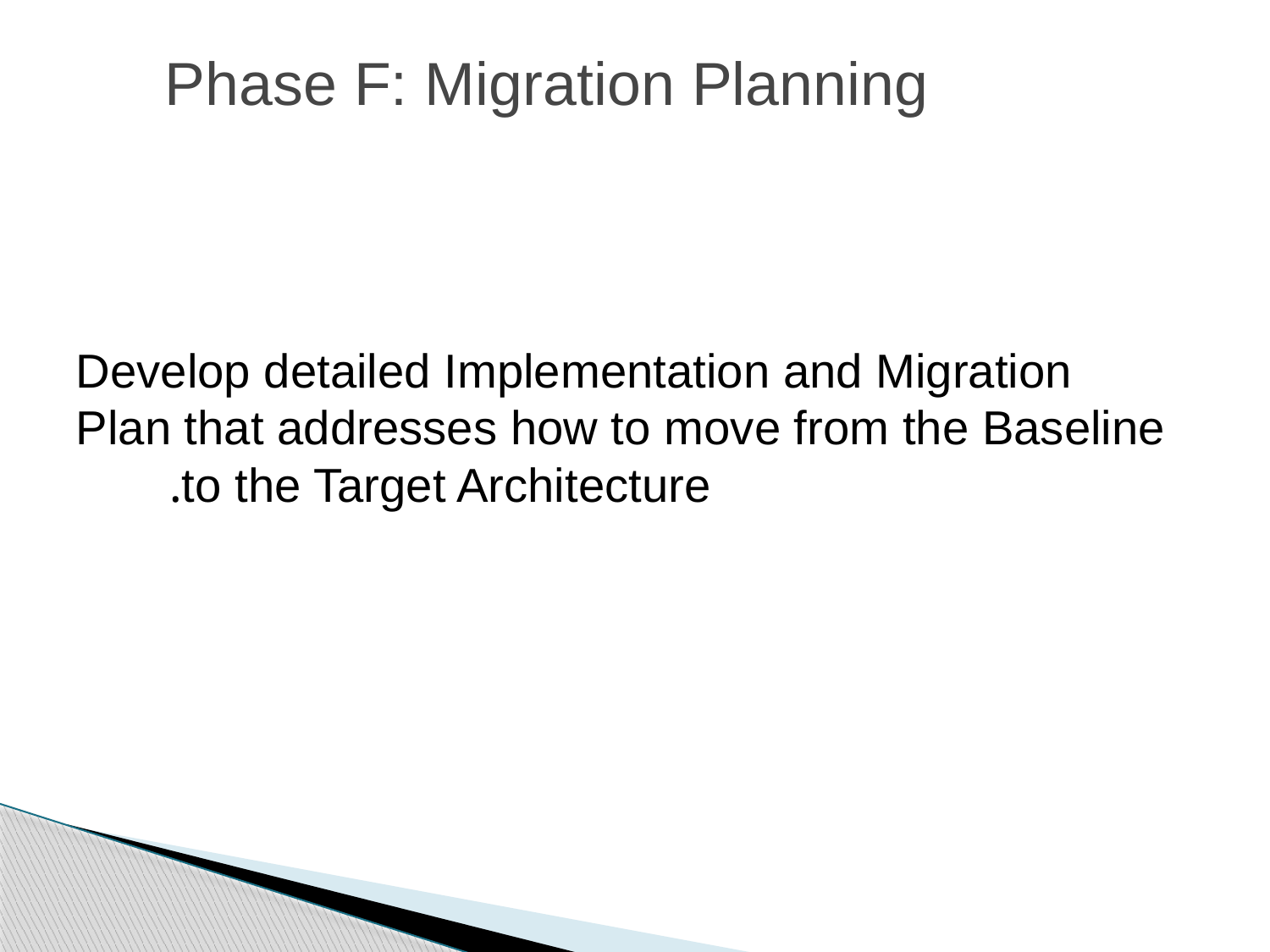

# Phase F: Migration Planning

Develop detailed Implementation and Migration Plan that addresses how to move from the Baseline to the Target Architecture.